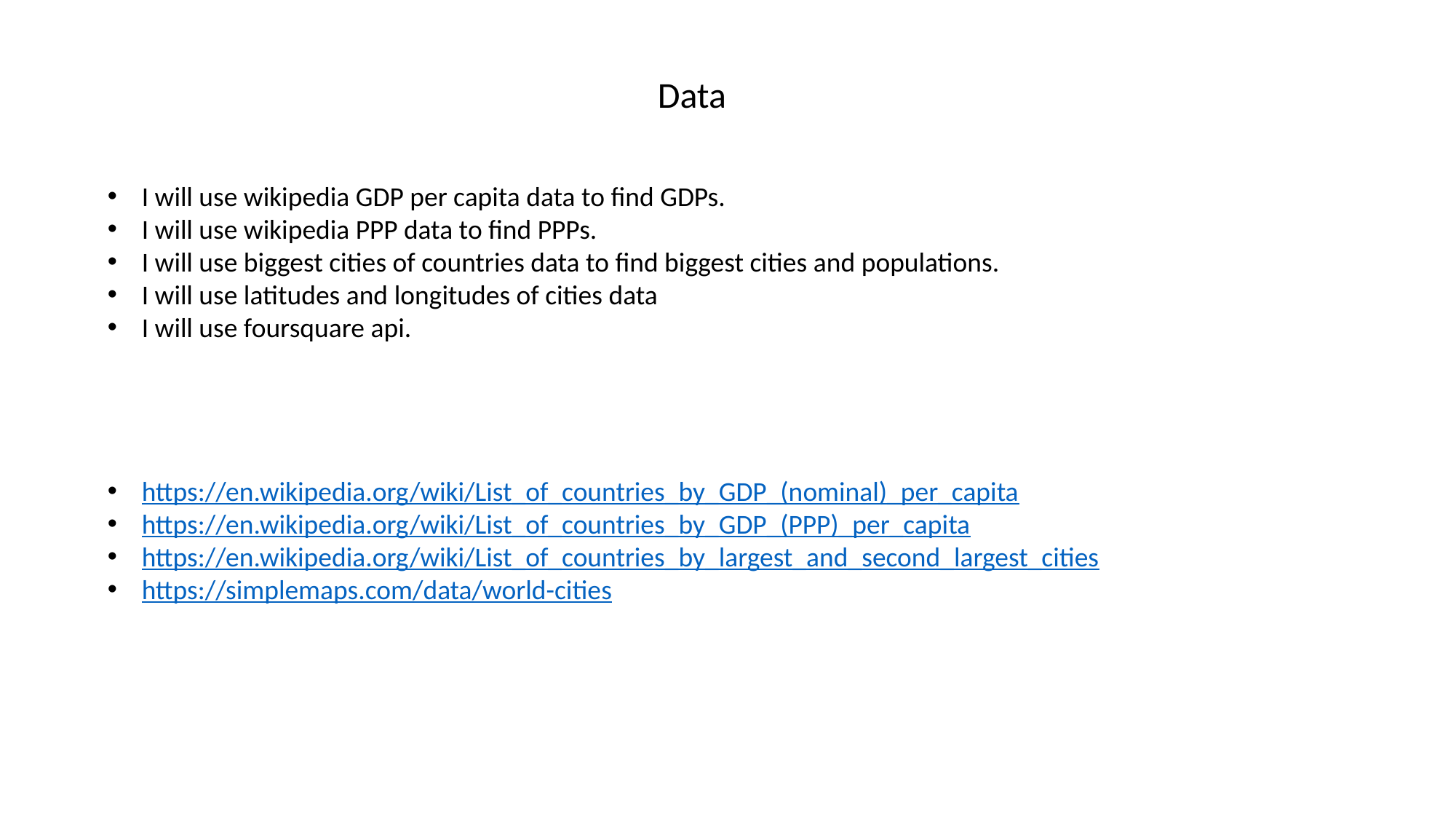

Data
I will use wikipedia GDP per capita data to find GDPs.
I will use wikipedia PPP data to find PPPs.
I will use biggest cities of countries data to find biggest cities and populations.
I will use latitudes and longitudes of cities data
I will use foursquare api.

https://en.wikipedia.org/wiki/List_of_countries_by_GDP_(nominal)_per_capita
https://en.wikipedia.org/wiki/List_of_countries_by_GDP_(PPP)_per_capita
https://en.wikipedia.org/wiki/List_of_countries_by_largest_and_second_largest_cities
https://simplemaps.com/data/world-cities